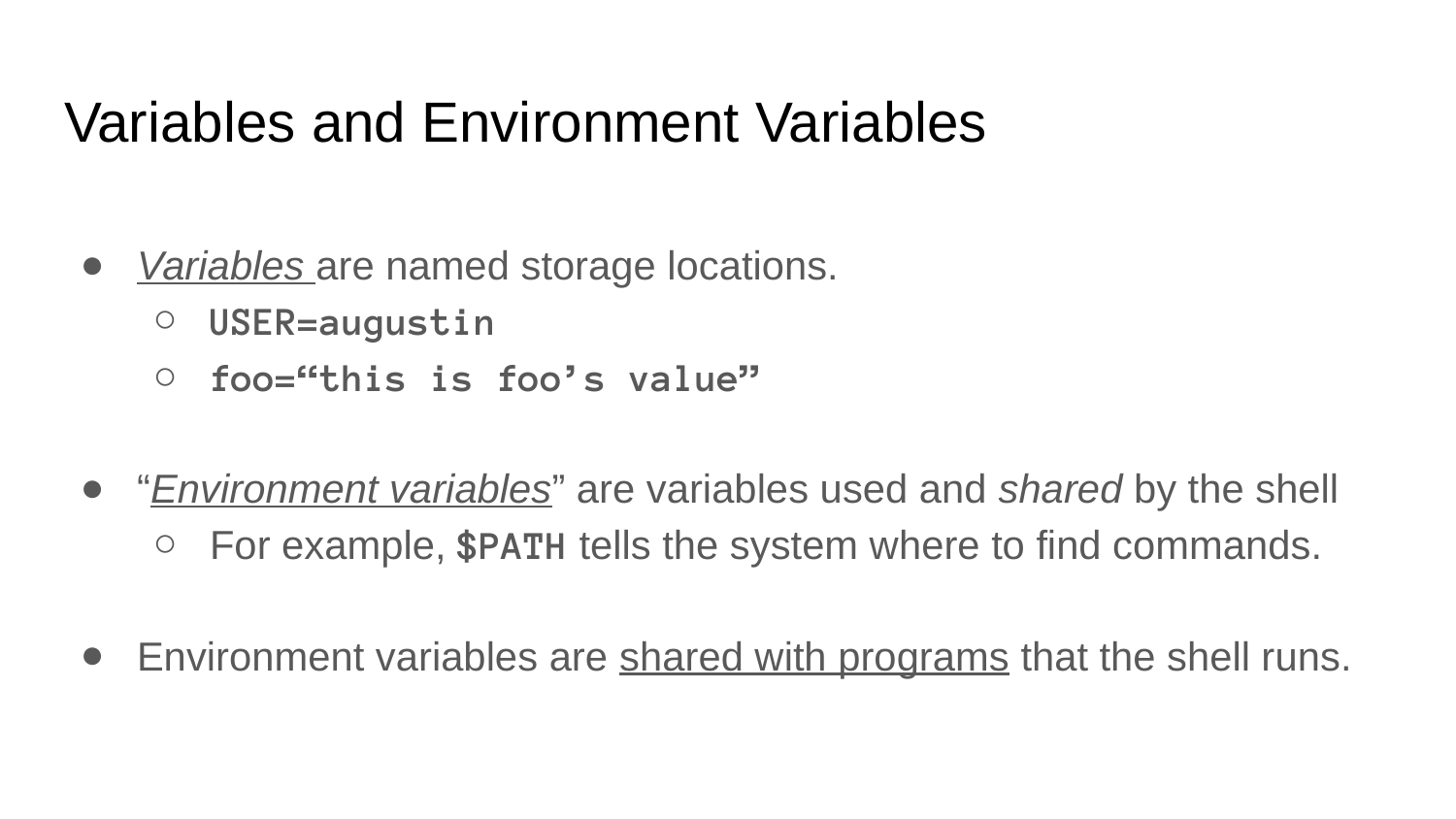

# Variables and Environment Variables

Variables are named storage locations.
USER=augustin
foo=“this is foo’s value”
“Environment variables” are variables used and shared by the shell
For example, $PATH tells the system where to find commands.
Environment variables are shared with programs that the shell runs.